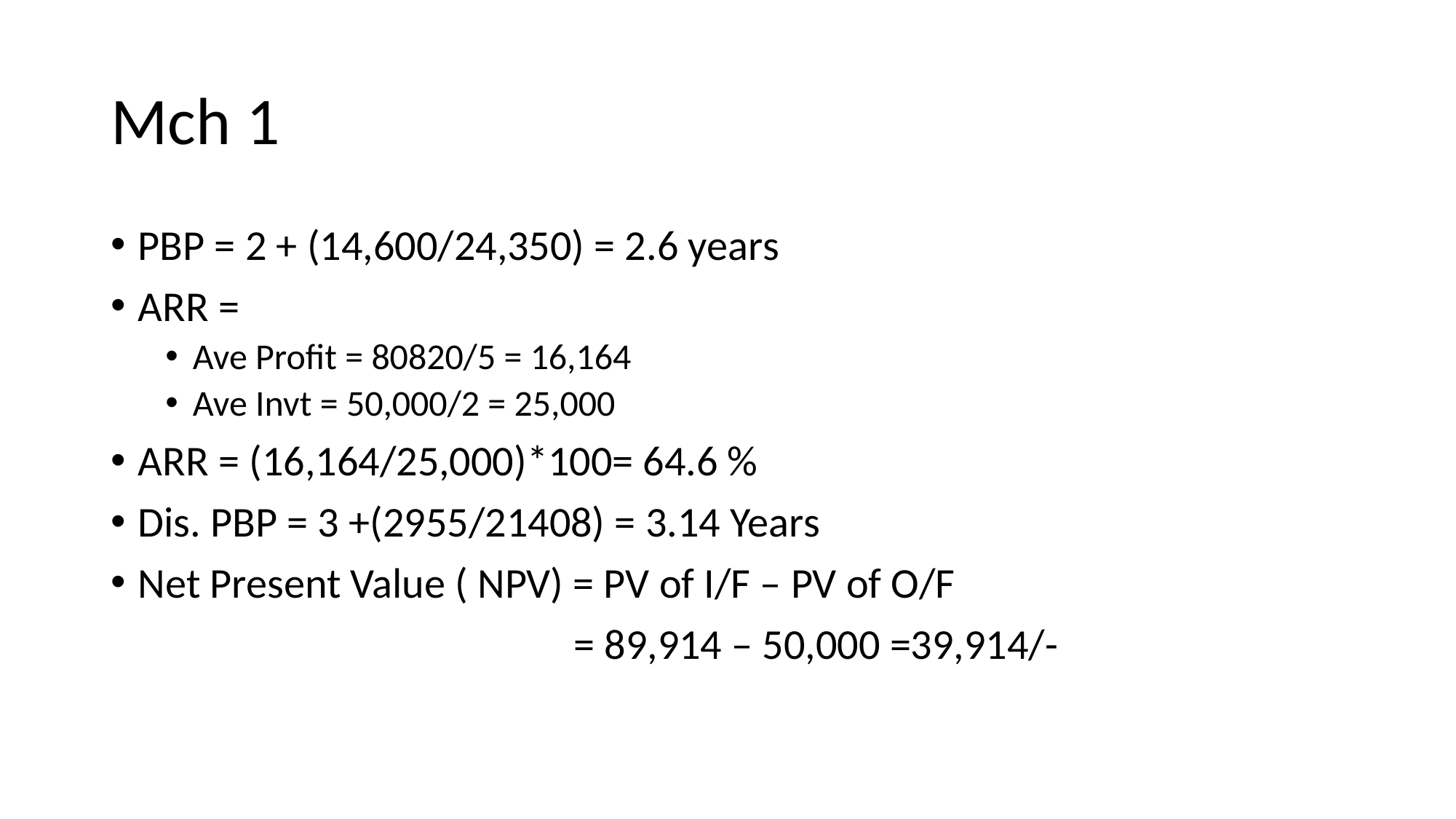

# Mch 1
PBP = 2 + (14,600/24,350) = 2.6 years
ARR =
Ave Profit = 80820/5 = 16,164
Ave Invt = 50,000/2 = 25,000
ARR = (16,164/25,000)*100= 64.6 %
Dis. PBP = 3 +(2955/21408) = 3.14 Years
Net Present Value ( NPV) = PV of I/F – PV of O/F
                                                = 89,914 – 50,000 =39,914/-